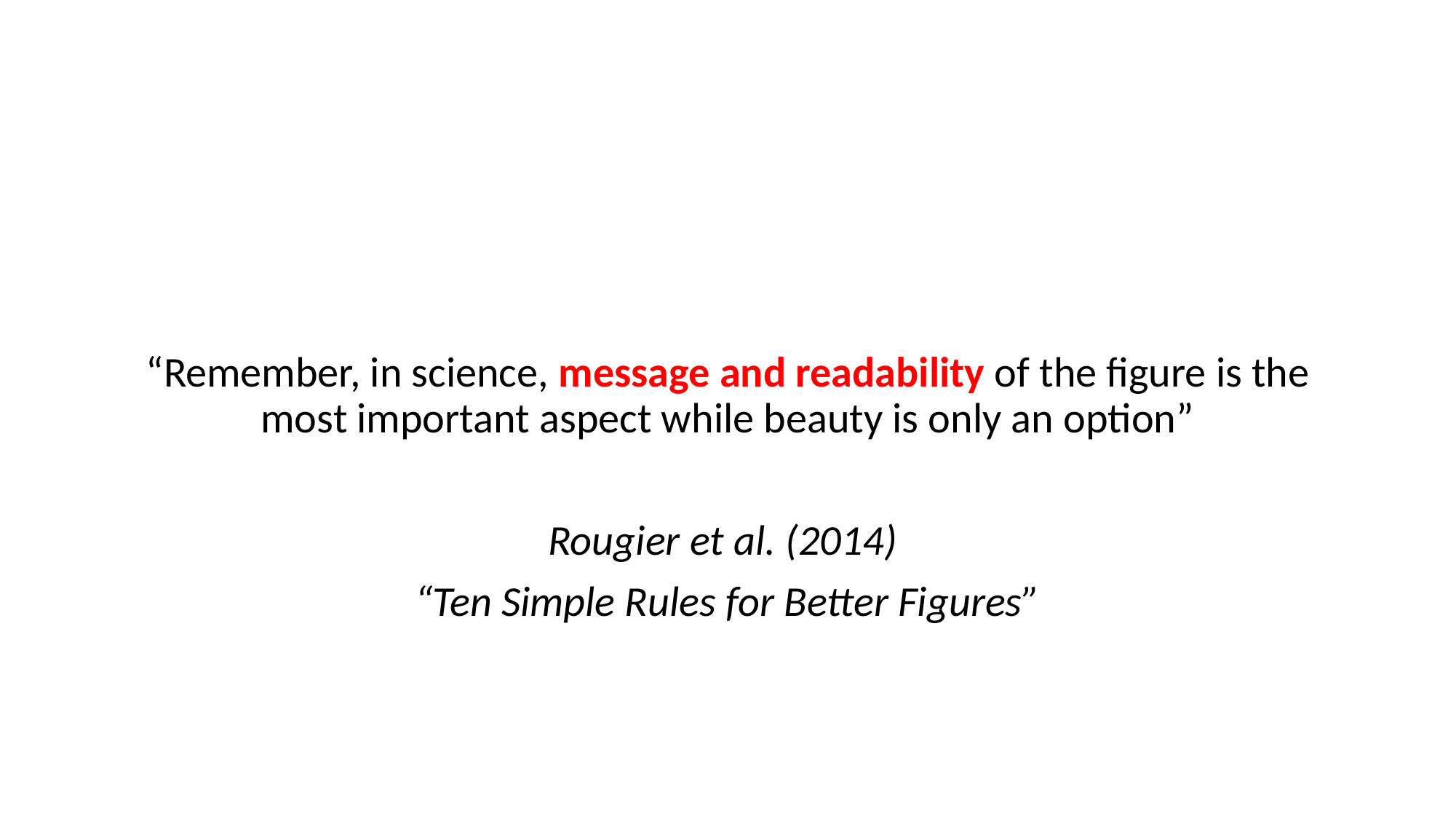

#

“Remember, in science, message and readability of the figure is the most important aspect while beauty is only an option”

Rougier et al. (2014)
“Ten Simple Rules for Better Figures”